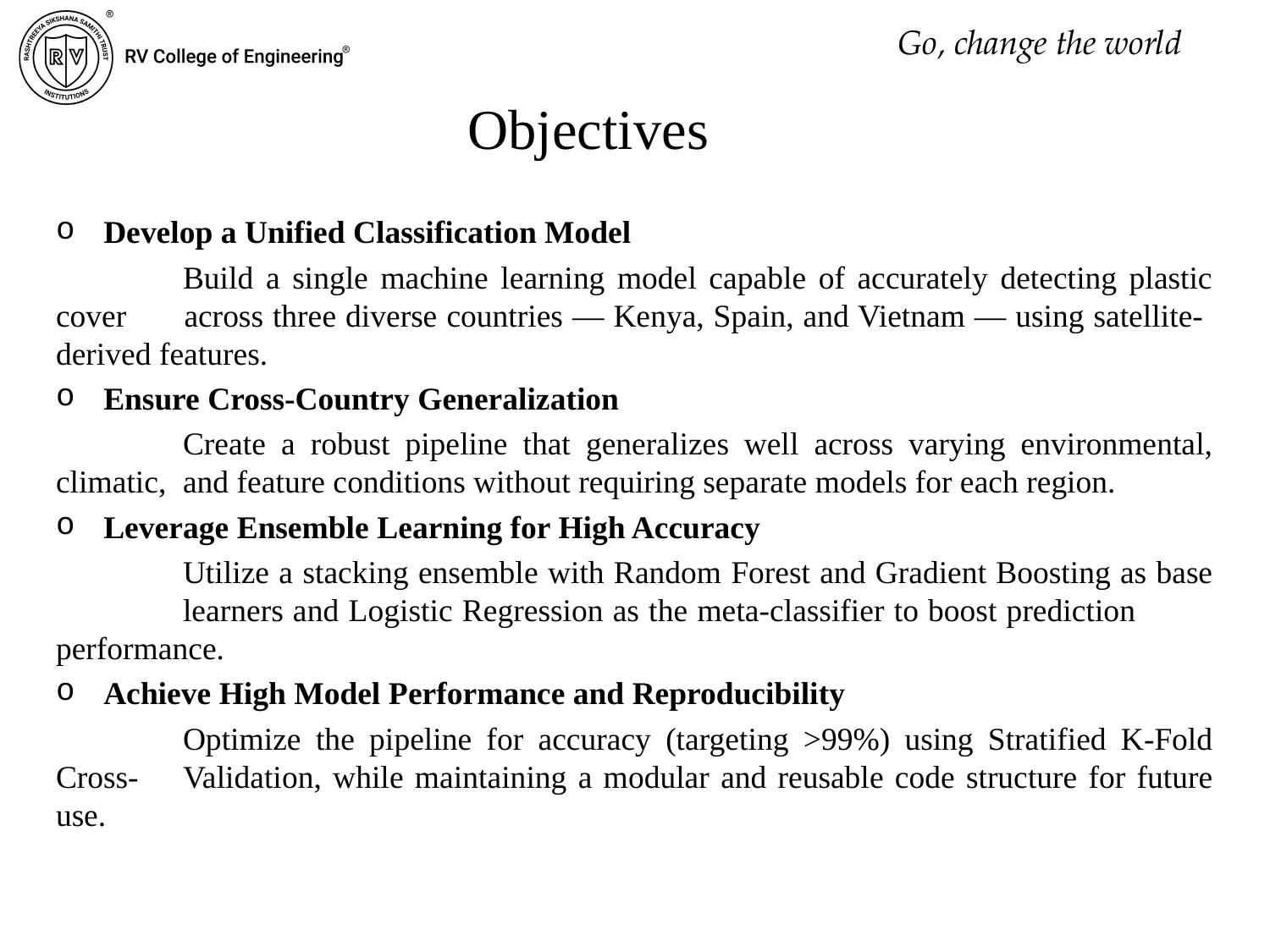

# Objectives
Develop a Unified Classification Model
	Build a single machine learning model capable of accurately detecting plastic cover 	across three diverse countries — Kenya, Spain, and Vietnam — using satellite-	derived features.
Ensure Cross-Country Generalization
	Create a robust pipeline that generalizes well across varying environmental, climatic, 	and feature conditions without requiring separate models for each region.
Leverage Ensemble Learning for High Accuracy
	Utilize a stacking ensemble with Random Forest and Gradient Boosting as base 	learners and Logistic Regression as the meta-classifier to boost prediction 	performance.
Achieve High Model Performance and Reproducibility
	Optimize the pipeline for accuracy (targeting >99%) using Stratified K-Fold Cross-	Validation, while maintaining a modular and reusable code structure for future use.